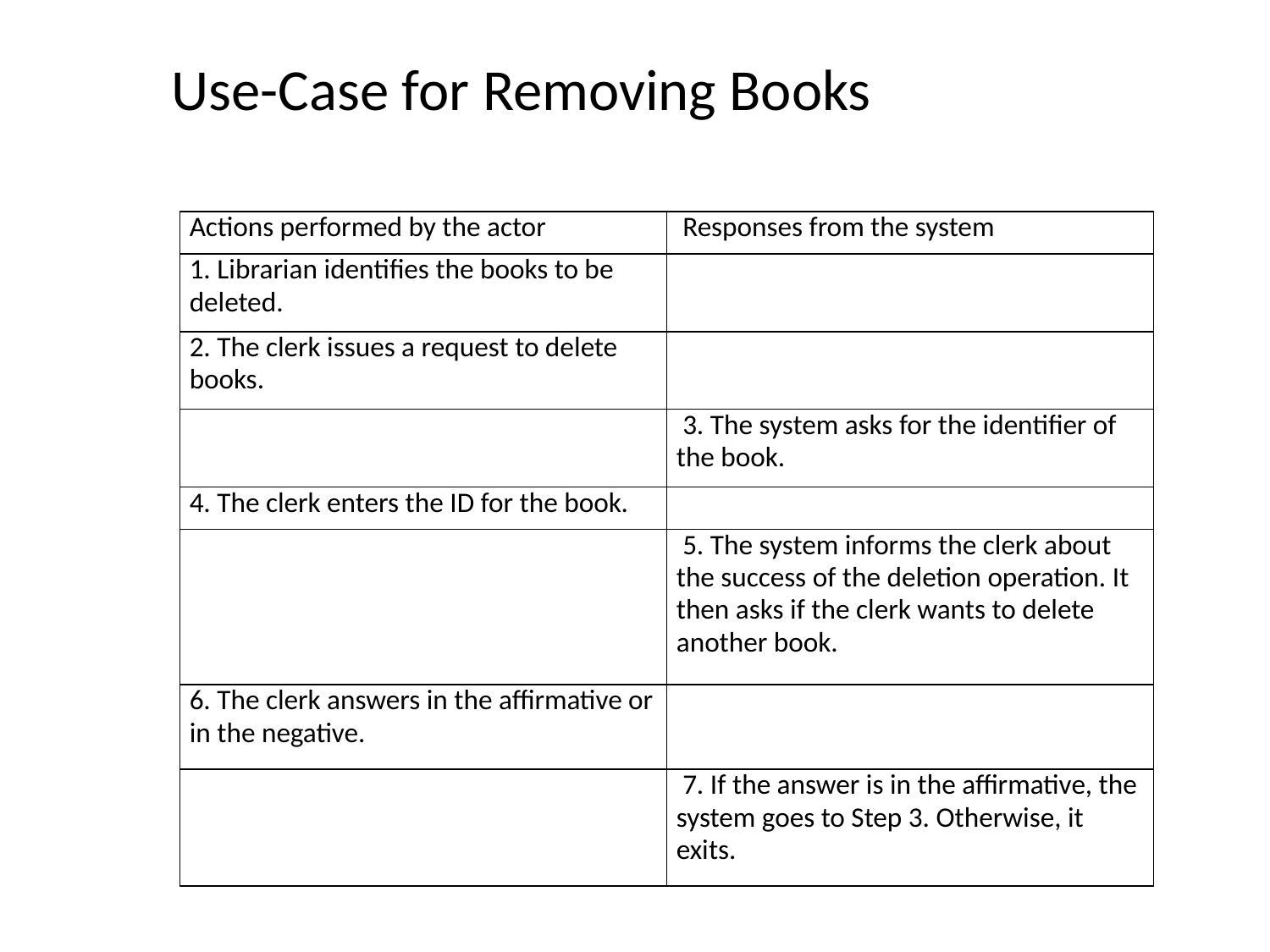

# Use-Case for Removing Books
| Actions performed by the actor | Responses from the system |
| --- | --- |
| 1. Librarian identifies the books to be deleted. |  |
| 2. The clerk issues a request to delete books. |  |
|  | 3. The system asks for the identifier of the book. |
| 4. The clerk enters the ID for the book. |  |
|  | 5. The system informs the clerk about the success of the deletion operation. It then asks if the clerk wants to delete another book. |
| 6. The clerk answers in the affirmative or in the negative. |  |
|  | 7. If the answer is in the affirmative, the system goes to Step 3. Otherwise, it exits. |